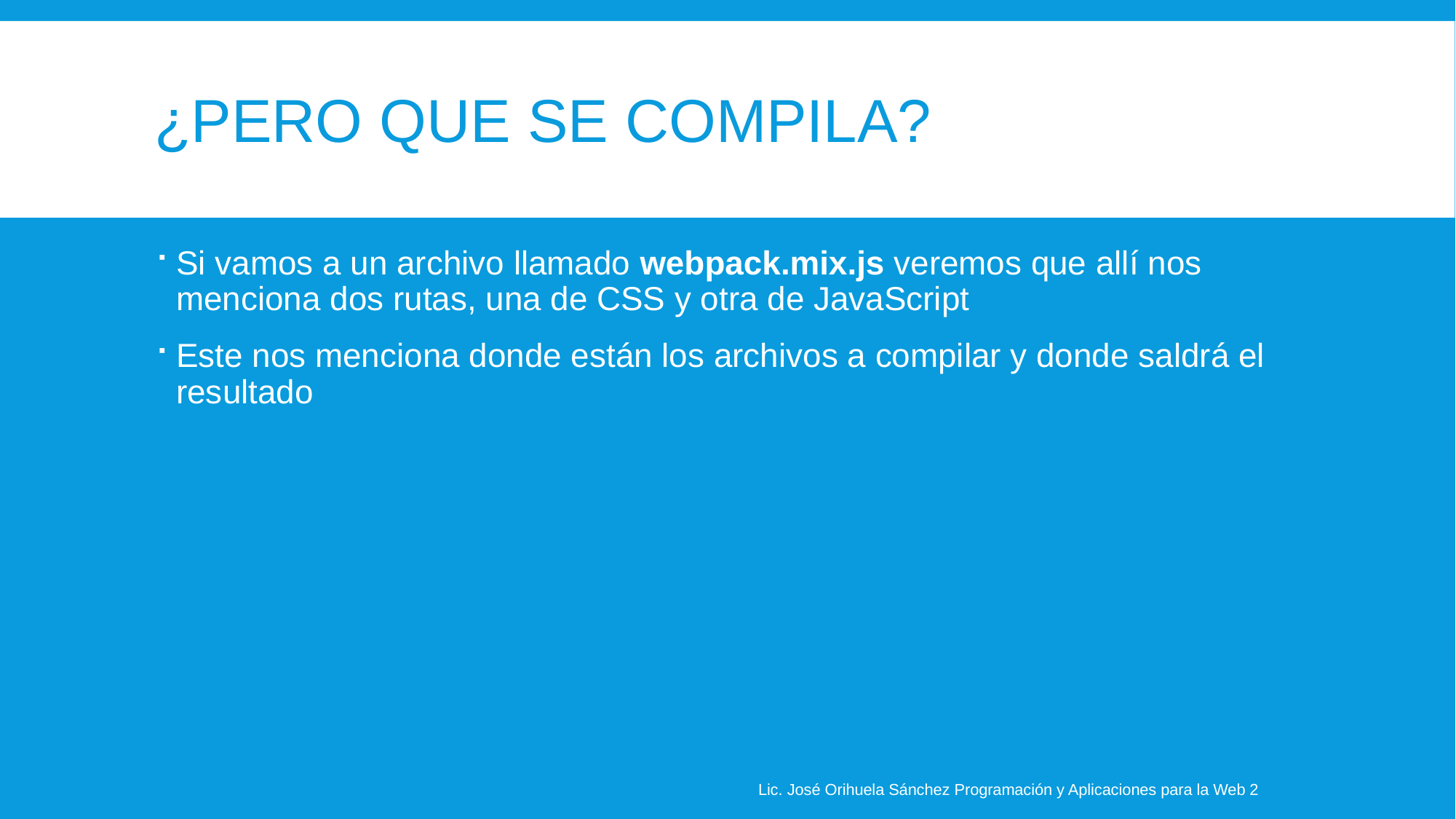

# ¿Pero que se compila?
Si vamos a un archivo llamado webpack.mix.js veremos que allí nos menciona dos rutas, una de CSS y otra de JavaScript
Este nos menciona donde están los archivos a compilar y donde saldrá el resultado
Lic. José Orihuela Sánchez Programación y Aplicaciones para la Web 2